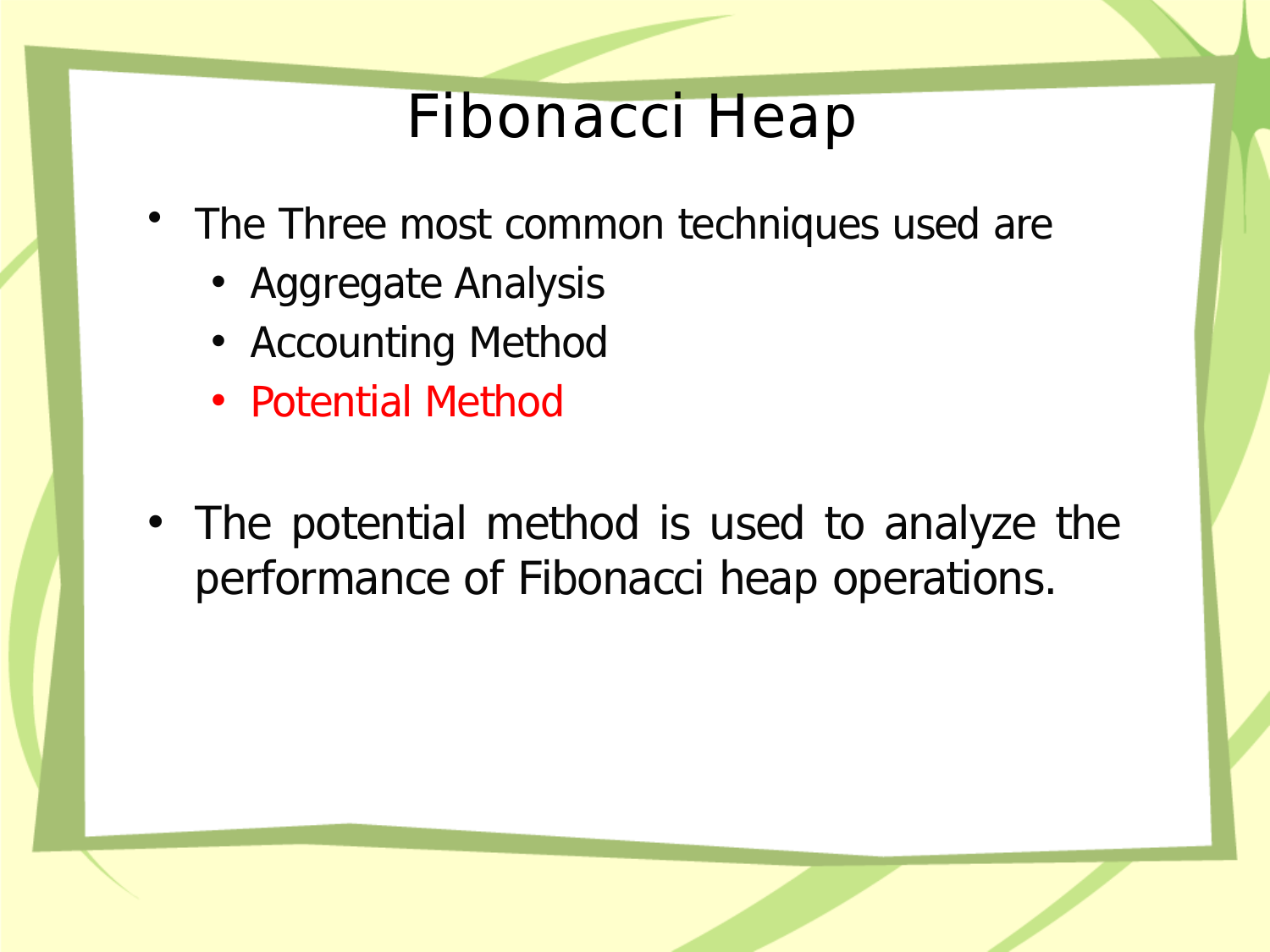

# Fibonacci Heap
The Three most common techniques used are
Aggregate Analysis
Accounting Method
Potential Method

The potential method is used to analyze the performance of Fibonacci heap operations.